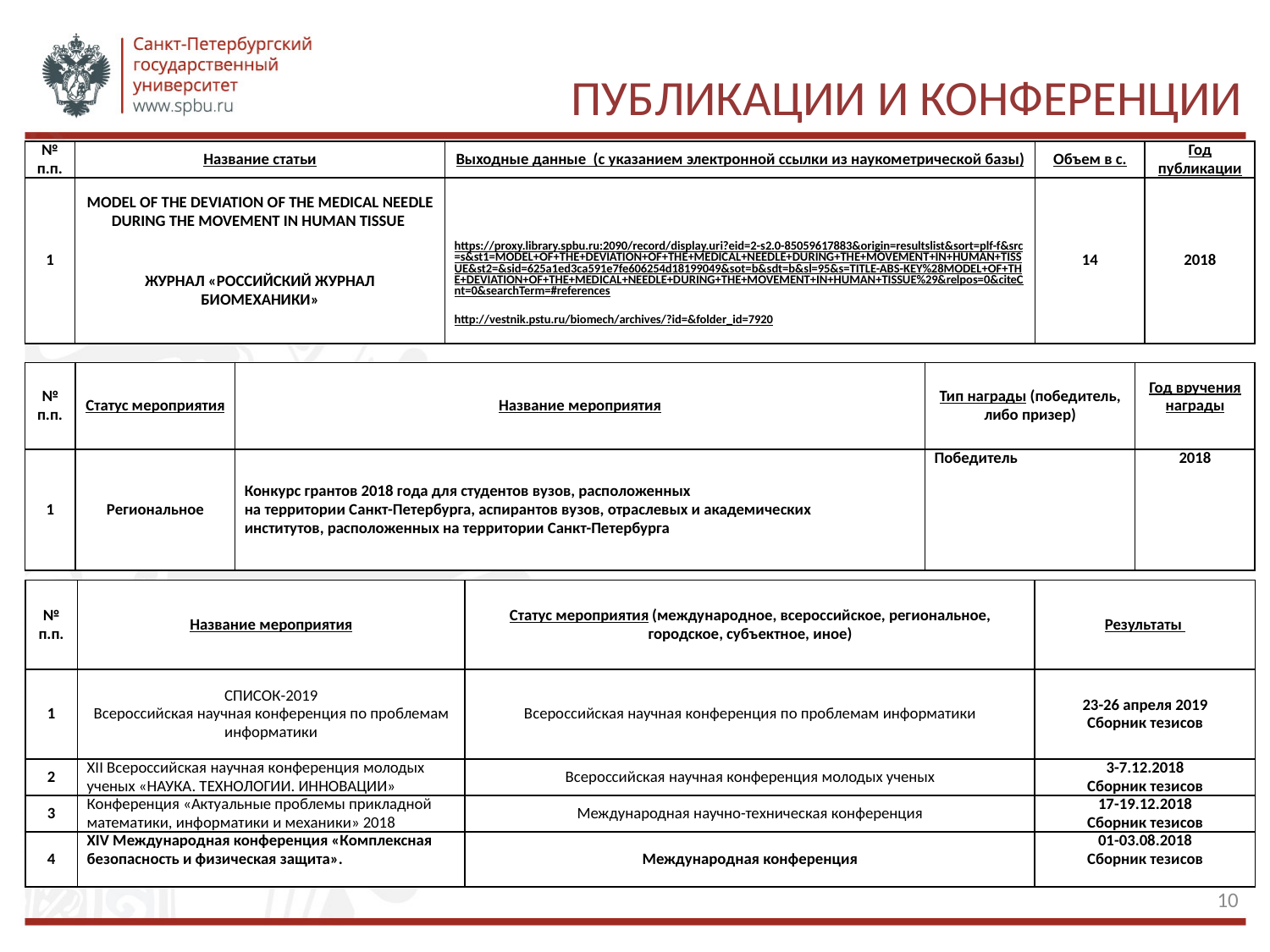

# Публикации и конференции
| № п.п. | Название статьи | Выходные данные (с указанием электронной ссылки из наукометрической базы) | Объем в с. | Год публикации |
| --- | --- | --- | --- | --- |
| 1 | model of the deviation of the medical needle during the movement in human TISSUE Журнал «Российский журнал биомеханики» | https://proxy.library.spbu.ru:2090/record/display.uri?eid=2-s2.0-85059617883&origin=resultslist&sort=plf-f&src=s&st1=MODEL+OF+THE+DEVIATION+OF+THE+MEDICAL+NEEDLE+DURING+THE+MOVEMENT+IN+HUMAN+TISSUE&st2=&sid=625a1ed3ca591e7fe606254d18199049&sot=b&sdt=b&sl=95&s=TITLE-ABS-KEY%28MODEL+OF+THE+DEVIATION+OF+THE+MEDICAL+NEEDLE+DURING+THE+MOVEMENT+IN+HUMAN+TISSUE%29&relpos=0&citeCnt=0&searchTerm=#references   http://vestnik.pstu.ru/biomech/archives/?id=&folder\_id=7920 | 14 | 2018 |
| № п.п. | Статус мероприятия | Название мероприятия | Тип награды (победитель, либо призер) | Год вручения награды |
| --- | --- | --- | --- | --- |
| 1 | Региональное | Конкурс грантов 2018 года для студентов вузов, расположенных на территории Санкт-Петербурга, аспирантов вузов, отраслевых и академических институтов, расположенных на территории Санкт-Петербурга | Победитель | 2018 |
| № п.п. | Название мероприятия | Статус мероприятия (международное, всероссийское, региональное, городское, субъектное, иное) | Результаты |
| --- | --- | --- | --- |
| 1 | СПИСОК-2019 Всероссийская научная конференция по проблемам информатики | Всероссийская научная конференция по проблемам информатики | 23-26 апреля 2019 Сборник тезисов |
| 2 | XII Всероссийская научная конференция молодых ученых «НАУКА. ТЕХНОЛОГИИ. ИННОВАЦИИ» | Всероссийская научная конференция молодых ученых | 3-7.12.2018 Сборник тезисов |
| 3 | Конференция «Актуальные проблемы прикладной математики, информатики и механики» 2018 | Международная научно-техническая конференция | 17-19.12.2018 Сборник тезисов |
| 4 | XIV Международная конференция «Комплексная безопасность и физическая защита». | Международная конференция | 01-03.08.2018 Сборник тезисов |
10